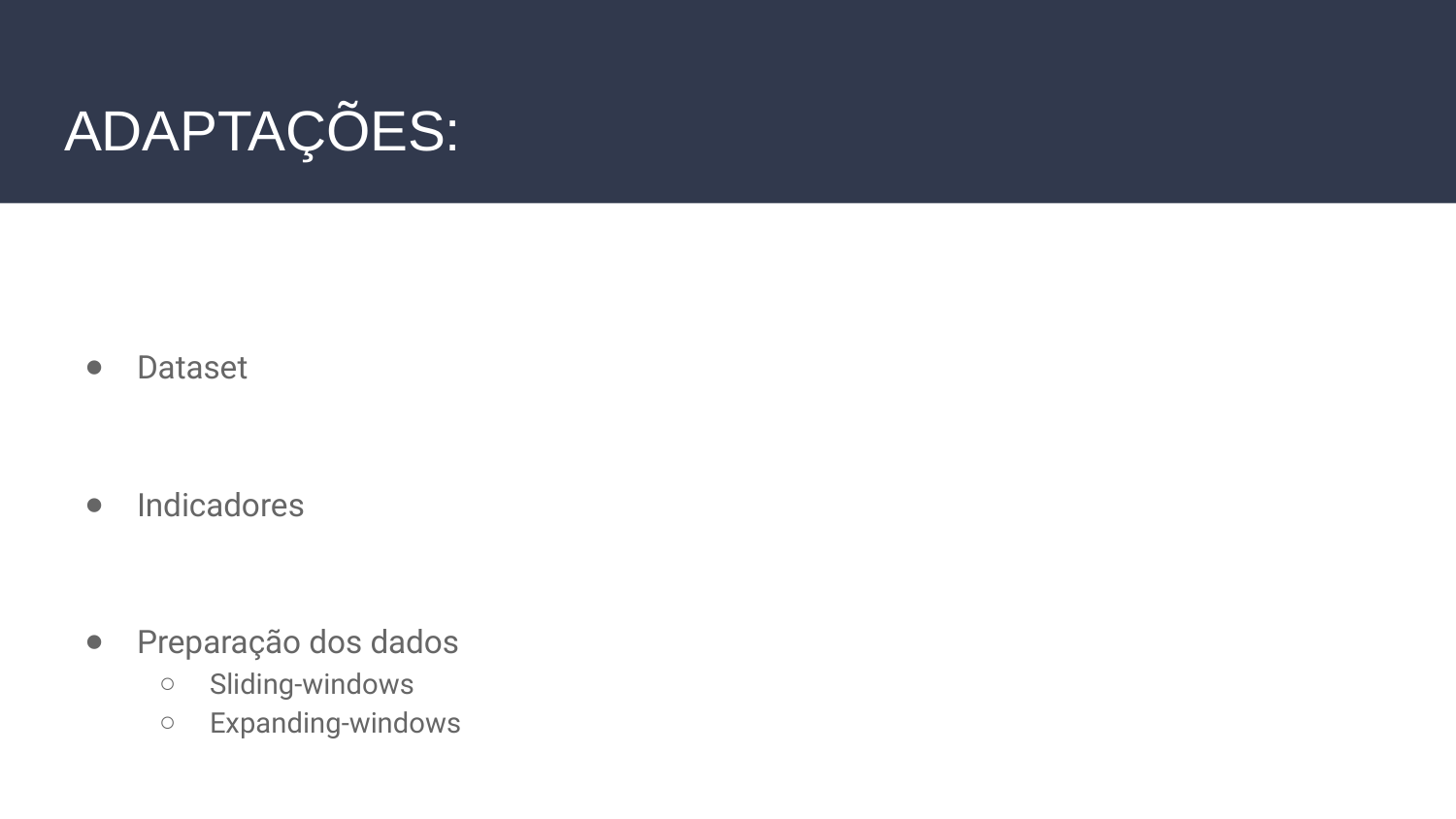

# ADAPTAÇÕES:
Dataset

Indicadores

Preparação dos dados
Sliding-windows
Expanding-windows